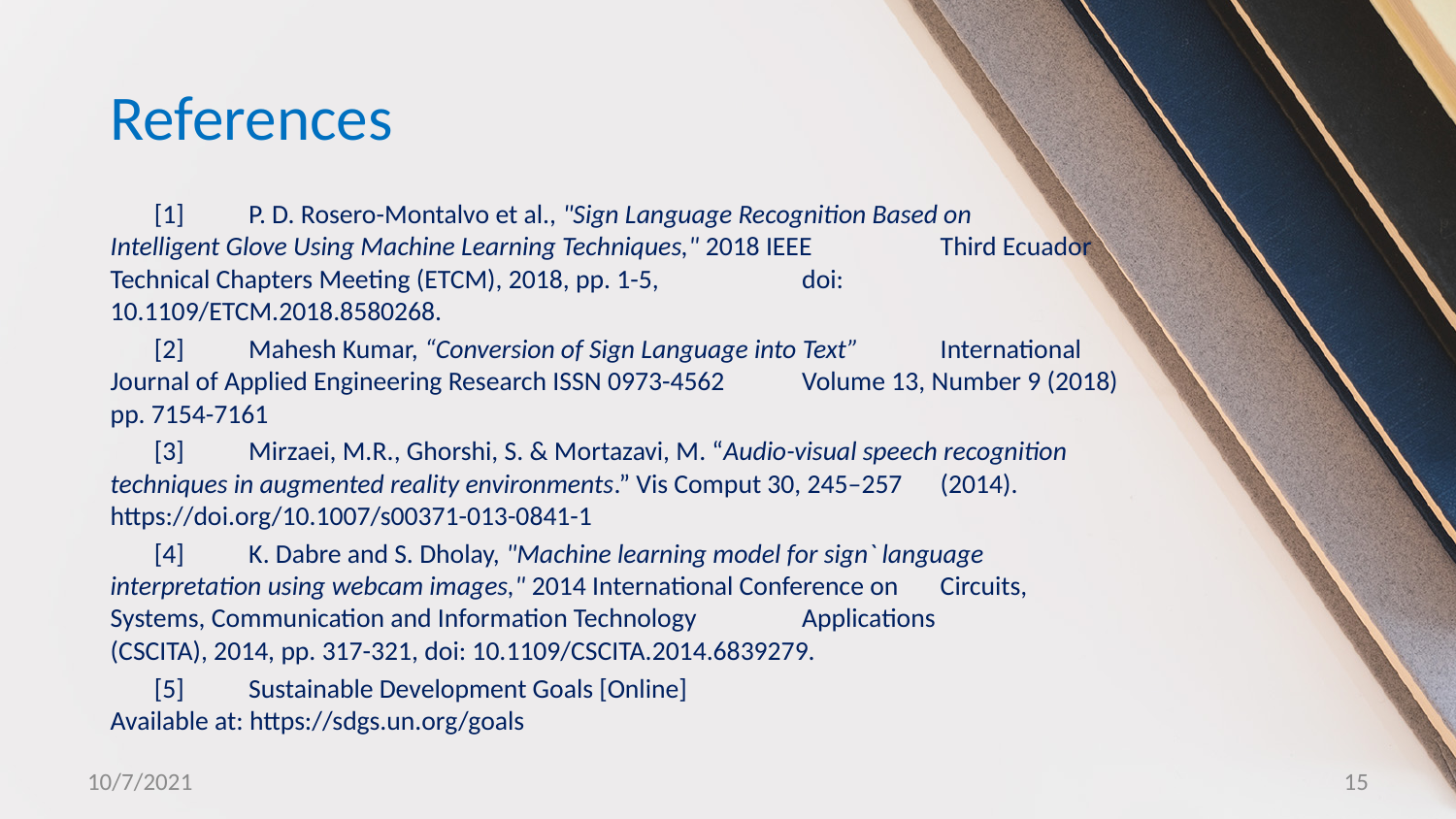

# References
[1]	P. D. Rosero-Montalvo et al., "Sign Language Recognition Based on 	Intelligent Glove Using Machine Learning Techniques," 2018 IEEE 	Third Ecuador Technical Chapters Meeting (ETCM), 2018, pp. 1-5, 	doi: 10.1109/ETCM.2018.8580268.
[2]	Mahesh Kumar, “Conversion of Sign Language into Text”	International Journal of Applied Engineering Research ISSN 0973-4562 	Volume 13, Number 9 (2018) pp. 7154-7161
[3]	Mirzaei, M.R., Ghorshi, S. & Mortazavi, M. “Audio-visual speech recognition 	techniques in augmented reality environments.” Vis Comput 30, 245–257 	(2014). https://doi.org/10.1007/s00371-013-0841-1
[4]	K. Dabre and S. Dholay, "Machine learning model for sign` language	interpretation using webcam images," 2014 International Conference on 	Circuits, Systems, Communication and Information Technology 	Applications 	(CSCITA), 2014, pp. 317-321, doi: 10.1109/CSCITA.2014.6839279.
[5]	Sustainable Development Goals [Online]			Available at: https://sdgs.un.org/goals
10/7/2021
15